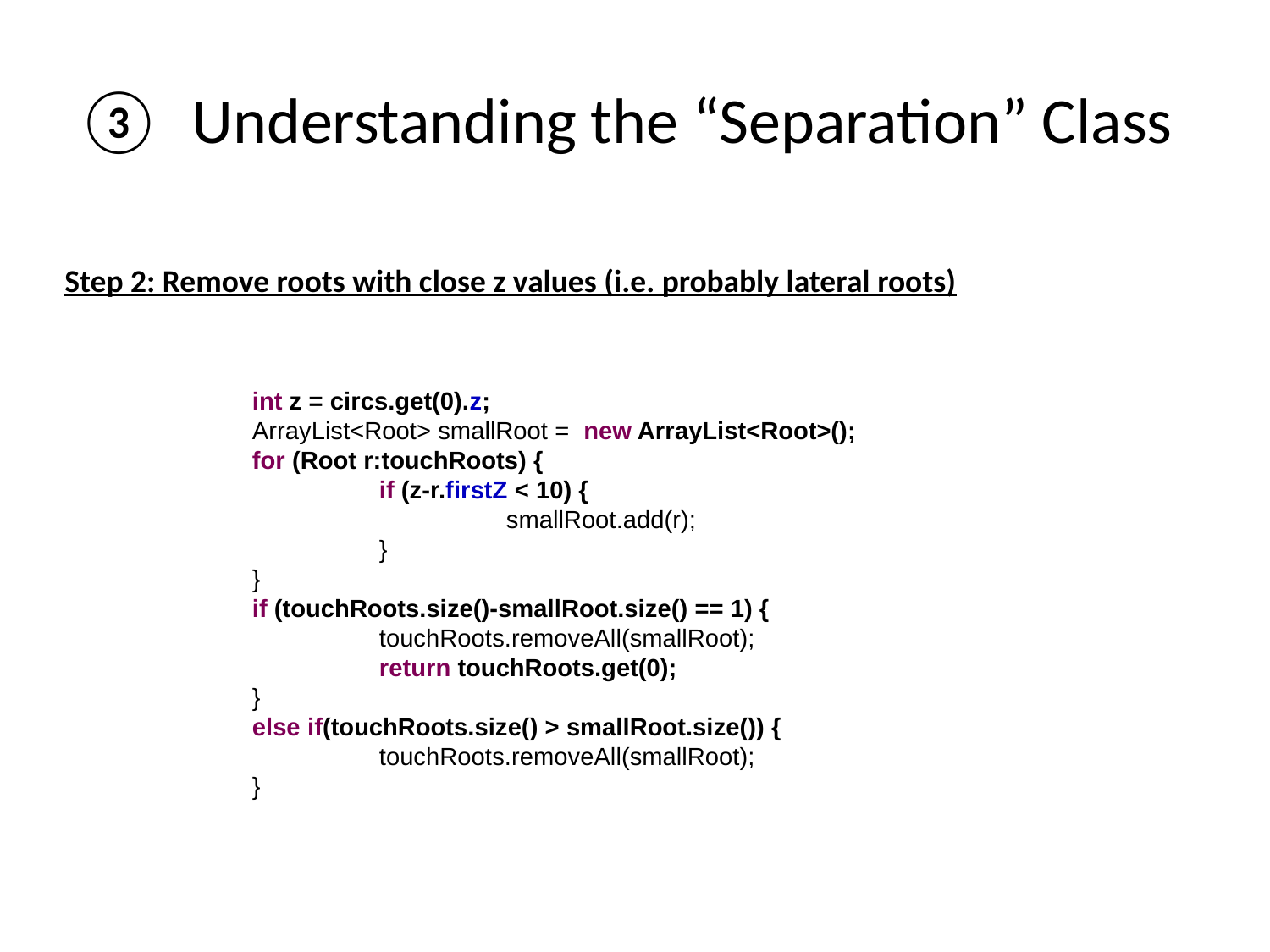

# Understanding the “Separation” Class
Step 2: Remove roots with close z values (i.e. probably lateral roots)
int z = circs.get(0).z;
ArrayList<Root> smallRoot =  new ArrayList<Root>();
for (Root r:touchRoots) {
	if (z-r.firstZ < 10) {
		smallRoot.add(r);
	}
}
if (touchRoots.size()-smallRoot.size() == 1) {
	touchRoots.removeAll(smallRoot);
	return touchRoots.get(0);
}
else if(touchRoots.size() > smallRoot.size()) {
	touchRoots.removeAll(smallRoot);
}